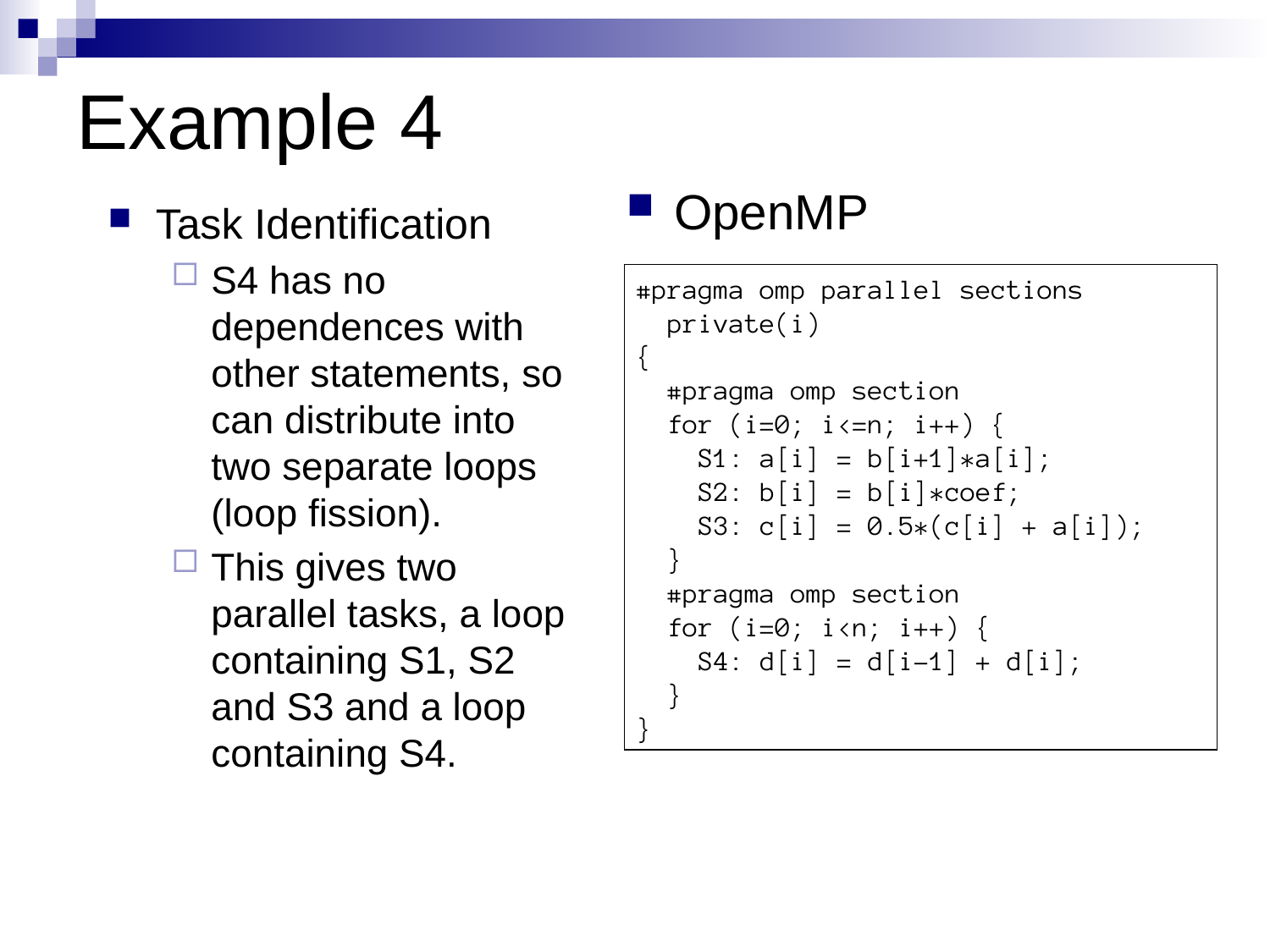

# Example 4
OpenMP

Task Identification
S4 has no dependences with other statements, so can distribute into two separate loops (loop fission).
This gives two parallel tasks, a loop containing S1, S2 and S3 and a loop containing S4.

#pragma omp parallel sections
  private(i)
{
  #pragma omp section
  for (i=0; i<=n; i++) {
    S1: a[i] = b[i+1]*a[i];
    S2: b[i] = b[i]*coef;
    S3: c[i] = 0.5*(c[i] + a[i]);
  }
  #pragma omp section
  for (i=0; i<n; i++) {
    S4: d[i] = d[i-1] + d[i];
  }
}